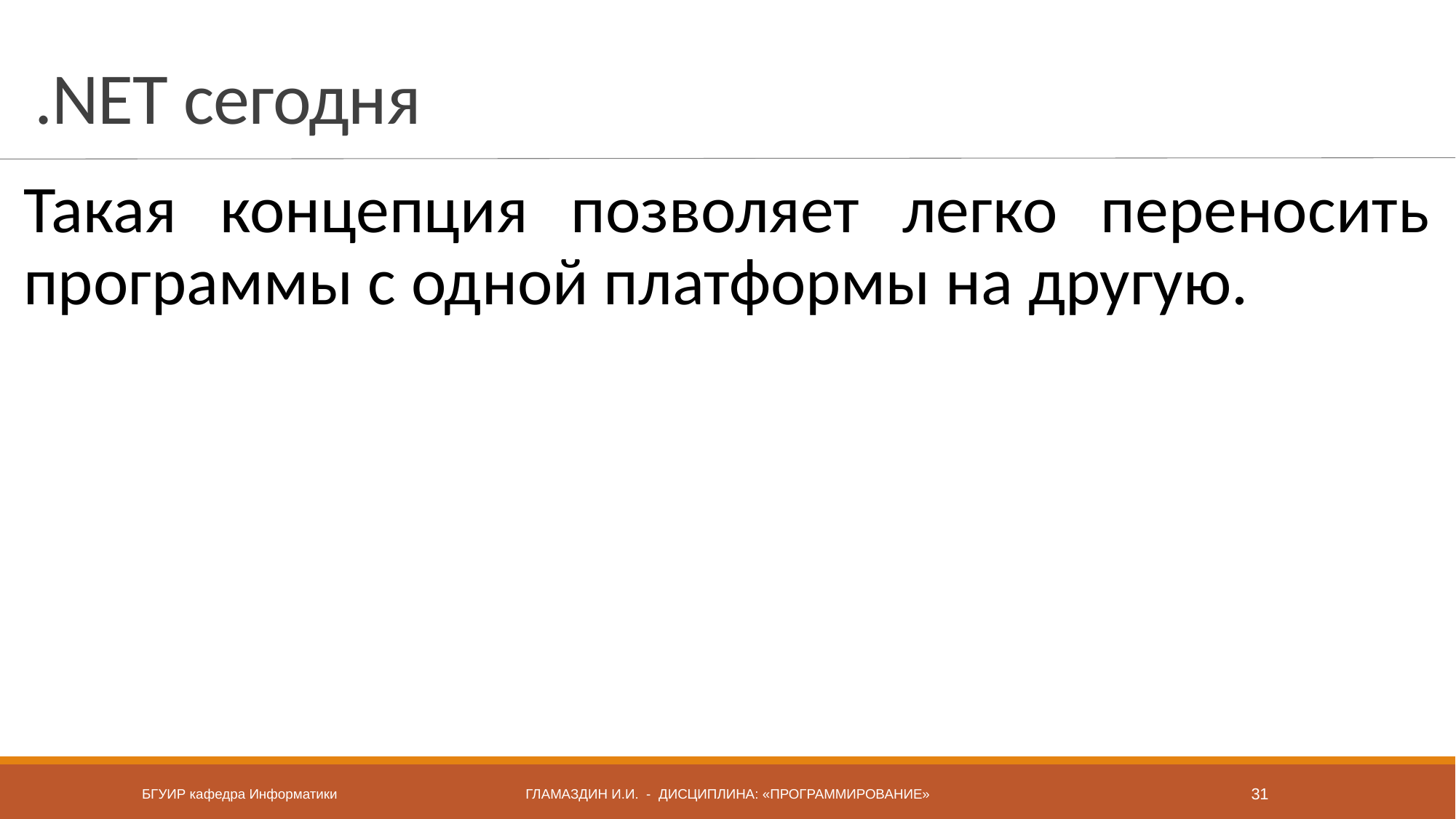

# .NET сегодня
Такая концепция позволяет легко переносить программы с одной платформы на другую.

БГУИР кафедра Информатики
Гламаздин и.и.  -  дисциплина: «Программирование»
31